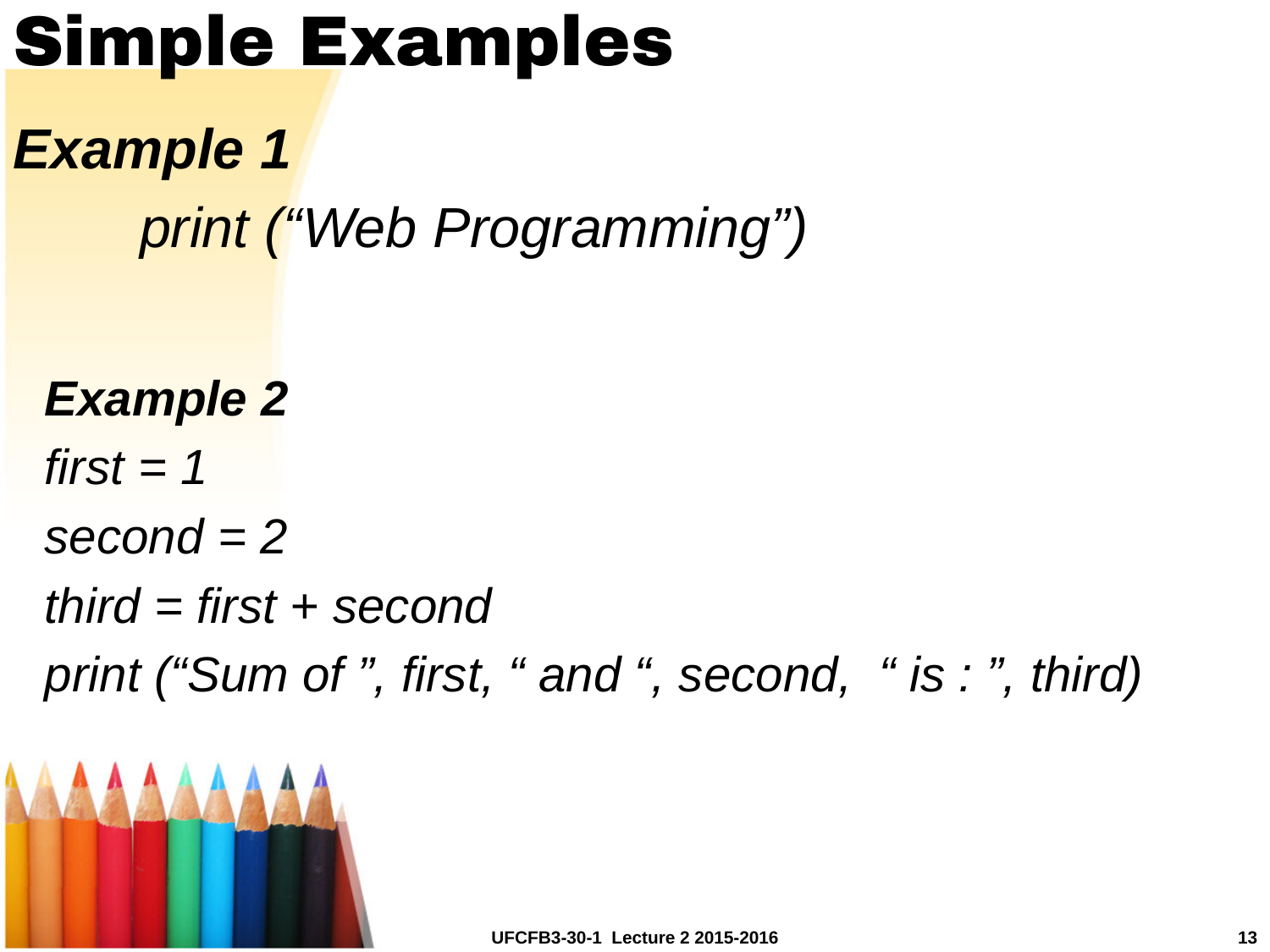

# Simple Examples
Example 1
 	print (“Web Programming”)

Example 2
first = 1
second = 2
third = first + second
print (“Sum of ”, first, “ and “, second,  “ is : ”, third)

UFCFB3-30-1  Lecture 2 2015-2016
13